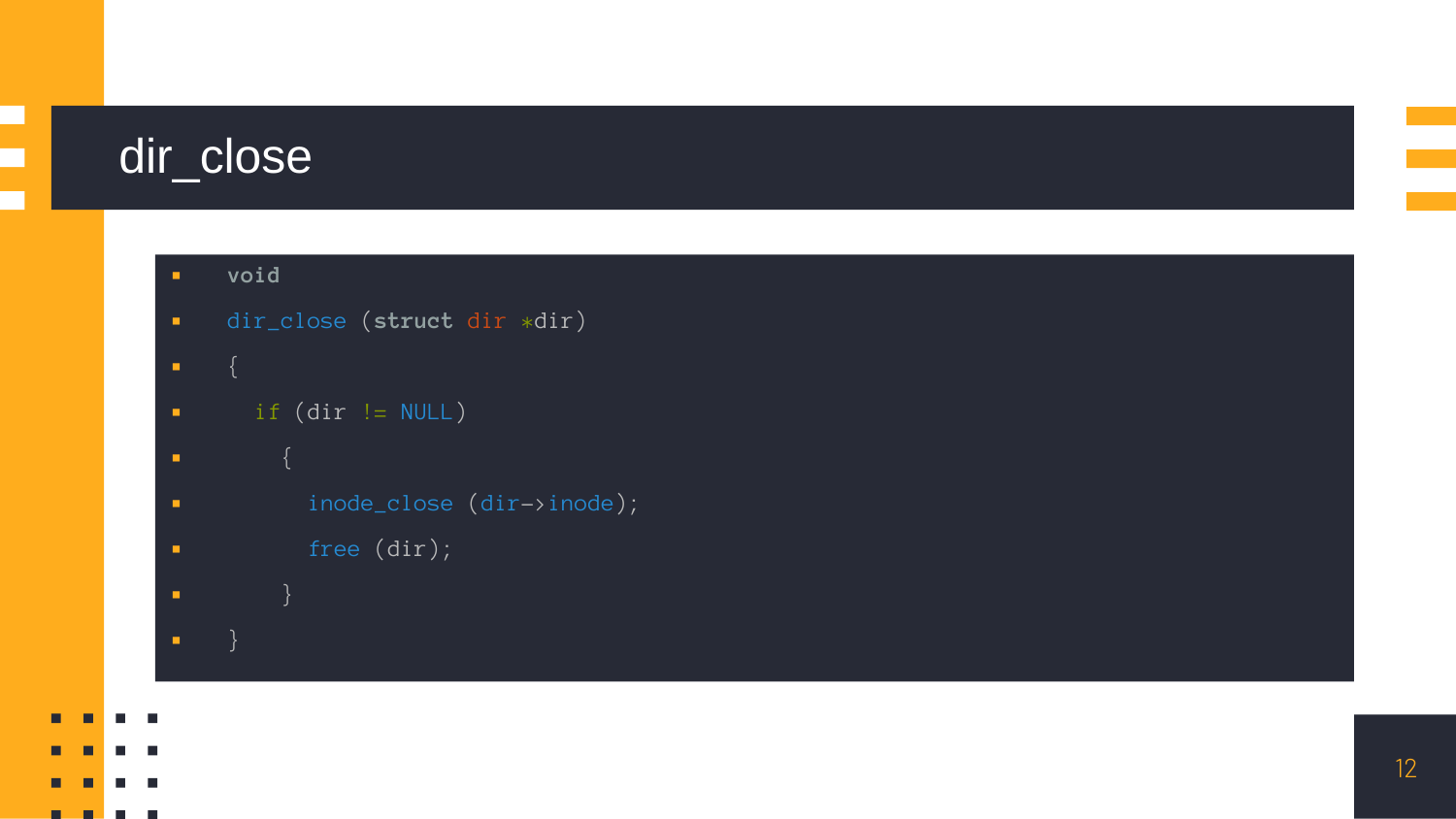

# dir_close
void
dir_close (struct dir *dir)
{
  if (dir != NULL)
    {
      inode_close (dir->inode);
      free (dir);
    }
}

12